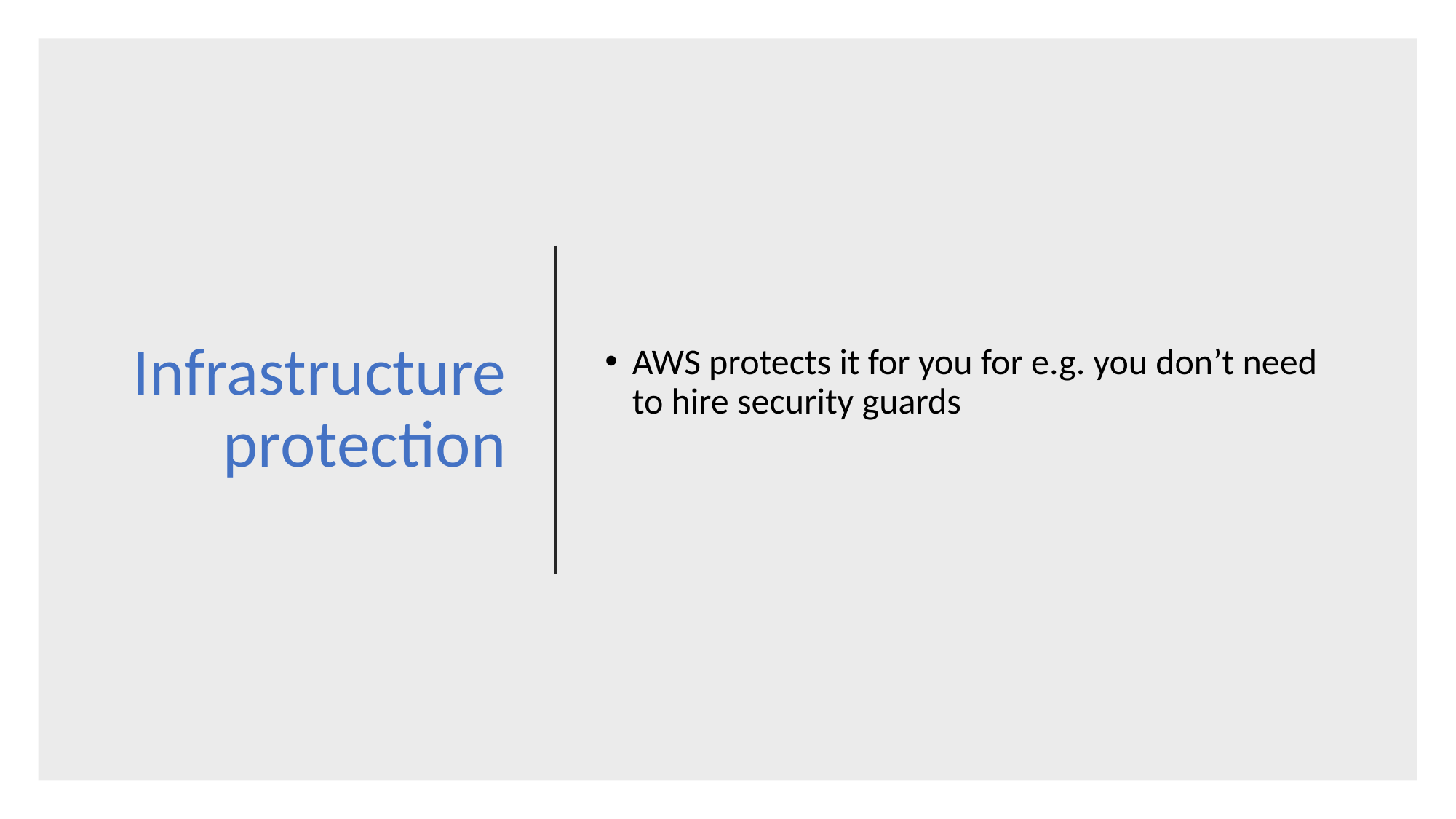

# Infrastructure protection
AWS protects it for you for e.g. you don’t need to hire security guards